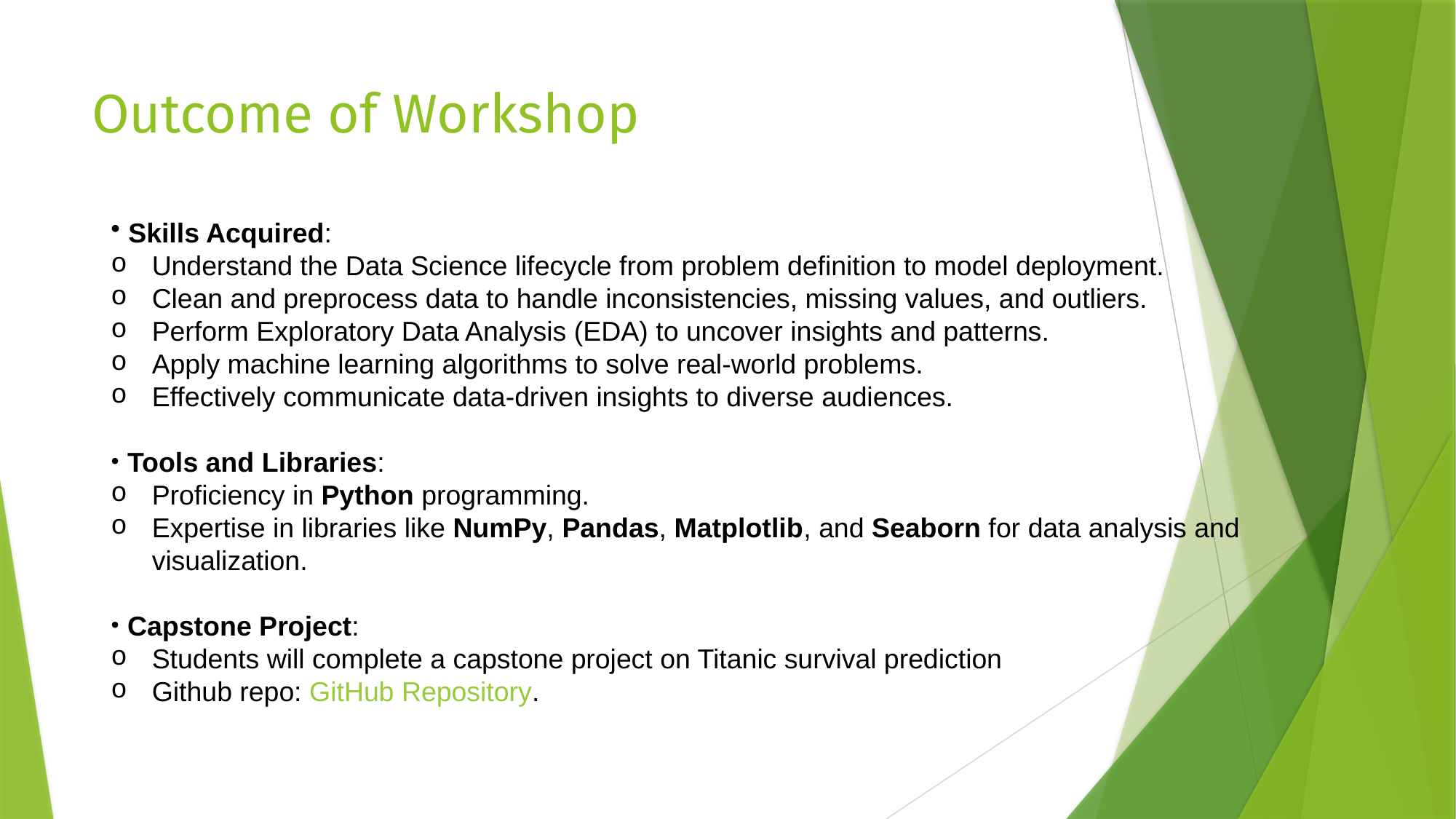

# Outcome of Workshop
 Skills Acquired:
Understand the Data Science lifecycle from problem definition to model deployment.
Clean and preprocess data to handle inconsistencies, missing values, and outliers.
Perform Exploratory Data Analysis (EDA) to uncover insights and patterns.
Apply machine learning algorithms to solve real-world problems.
Effectively communicate data-driven insights to diverse audiences.

 Tools and Libraries:
Proficiency in Python programming.
Expertise in libraries like NumPy, Pandas, Matplotlib, and Seaborn for data analysis and visualization.

 Capstone Project:
Students will complete a capstone project on Titanic survival prediction
Github repo: GitHub Repository.